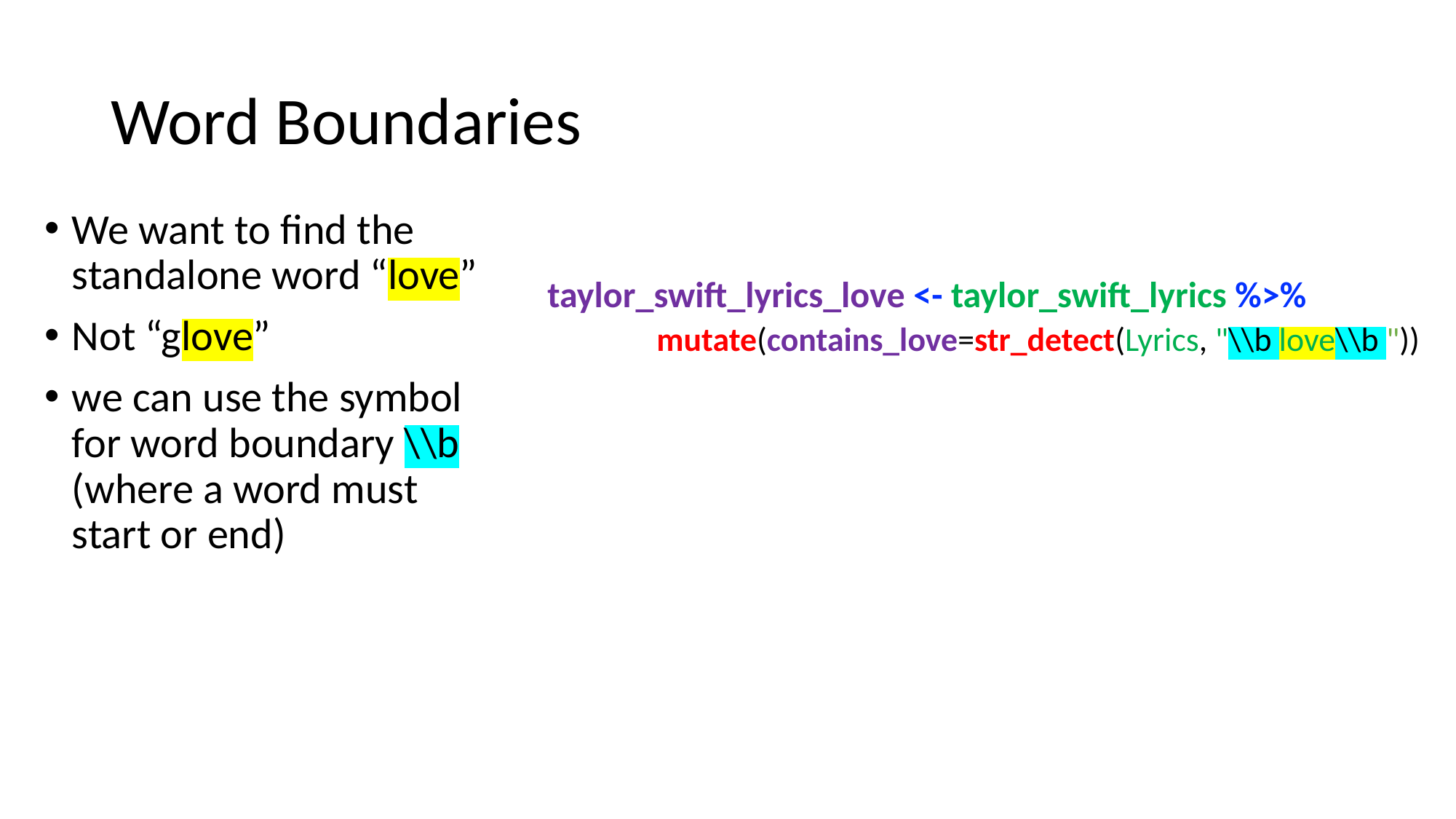

# Word Boundaries
We want to find the standalone word “love”
Not “glove”
we can use the symbol for word boundary \\b (where a word must start or end)
taylor_swift_lyrics_love <- taylor_swift_lyrics %>%
  	mutate(contains_love=str_detect(Lyrics, "\\b love\\b "))